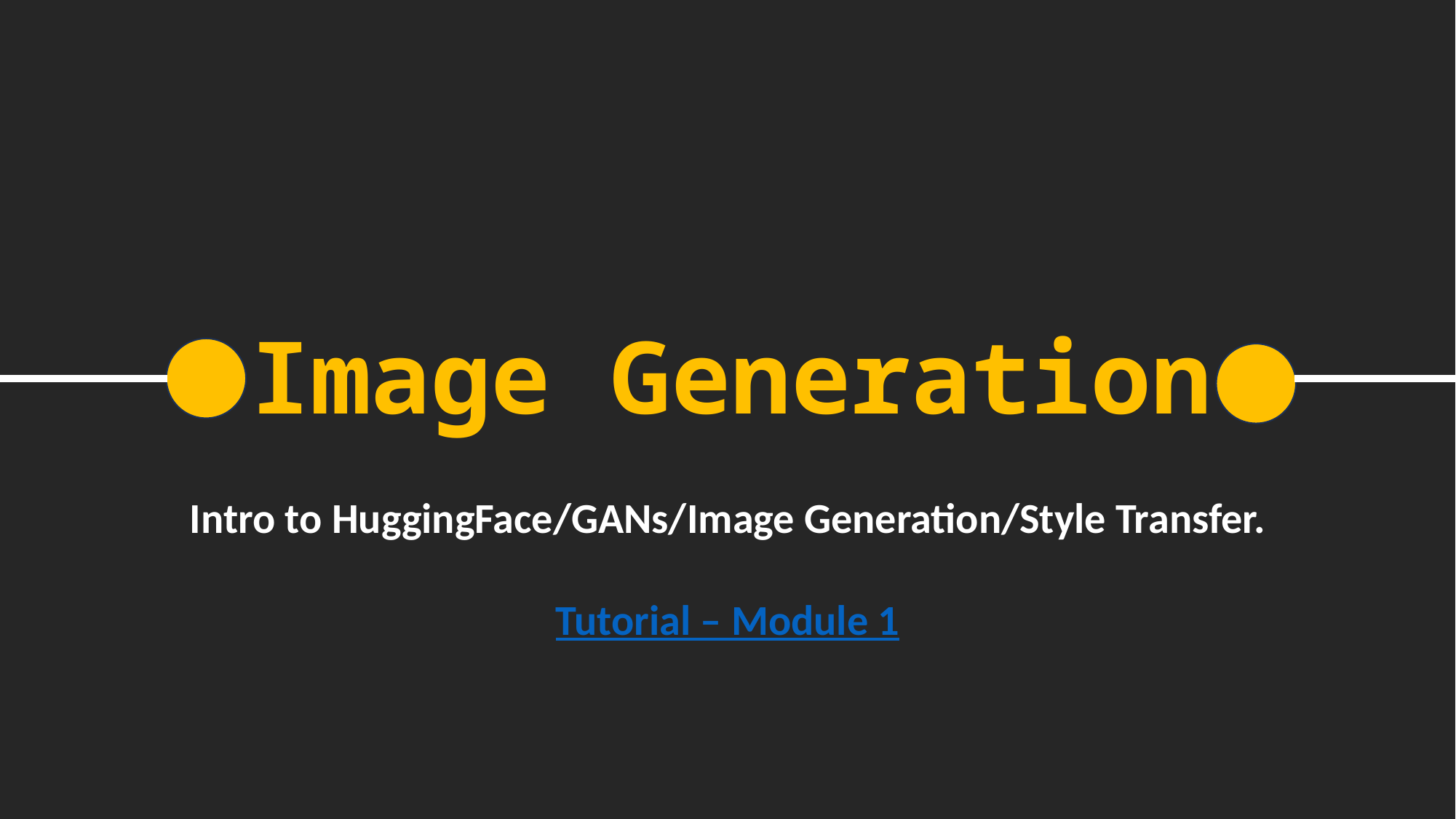

Image Generation

Intro to HuggingFace/GANs/Image Generation/Style Transfer.

Tutorial – Module 1